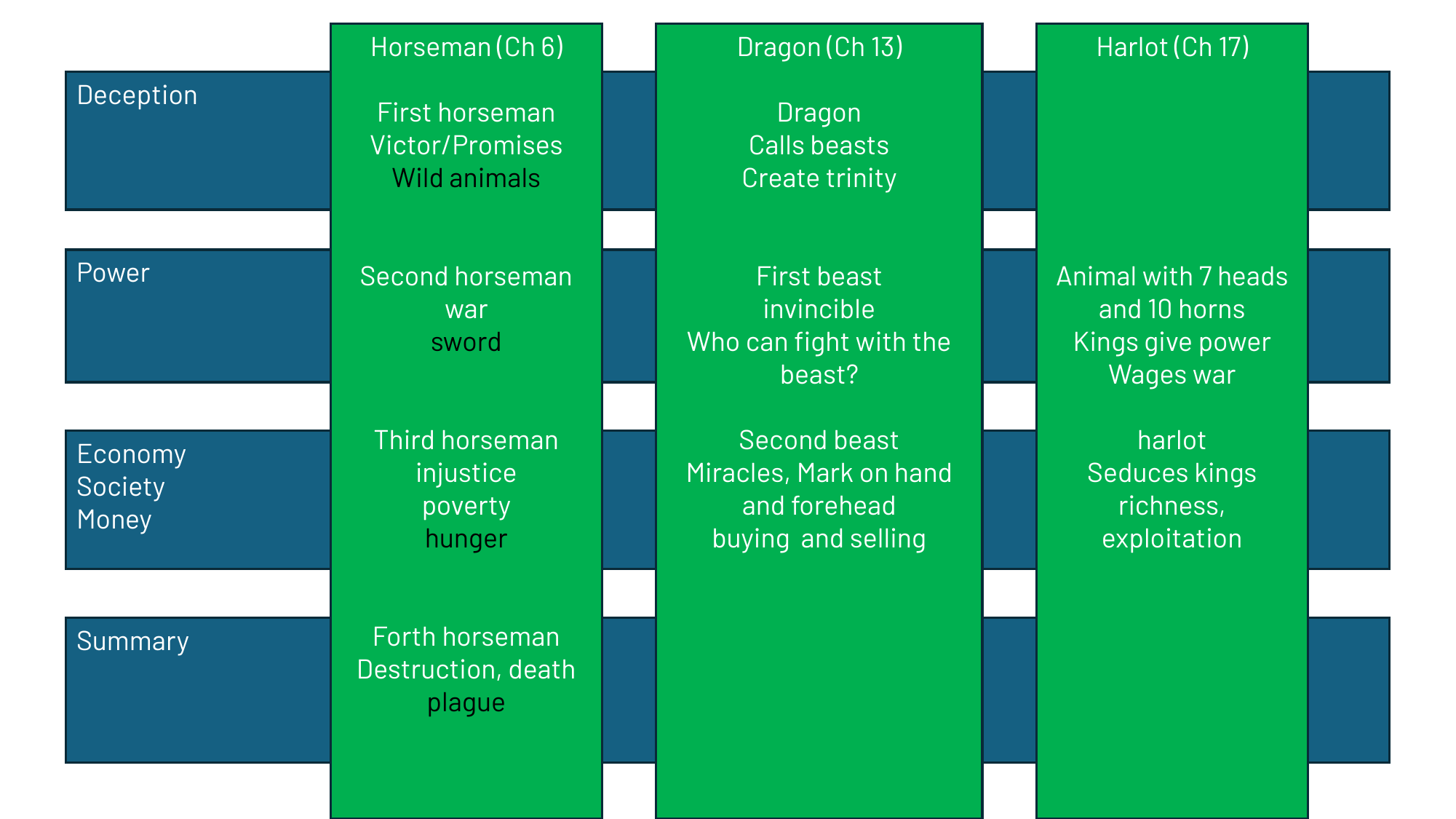

Horseman (Ch 6)

First horseman
Victor/Promises
Wild animals

Second horseman
war
sword

Third horseman
injustice
poverty
hunger

Forth horseman
Destruction, death
plague

Dragon (Ch 13)

Dragon
Calls beasts
Create trinity

First beast
invincible
Who can fight with the beast?

Second beast
Miracles, Mark on hand and forehead
buying  and selling

Harlot (Ch 17)

Animal with 7 heads and 10 horns
Kings give power
Wages war

harlot
Seduces kings
richness, exploitation
Deception
Power
Economy
Society
Money
Summary